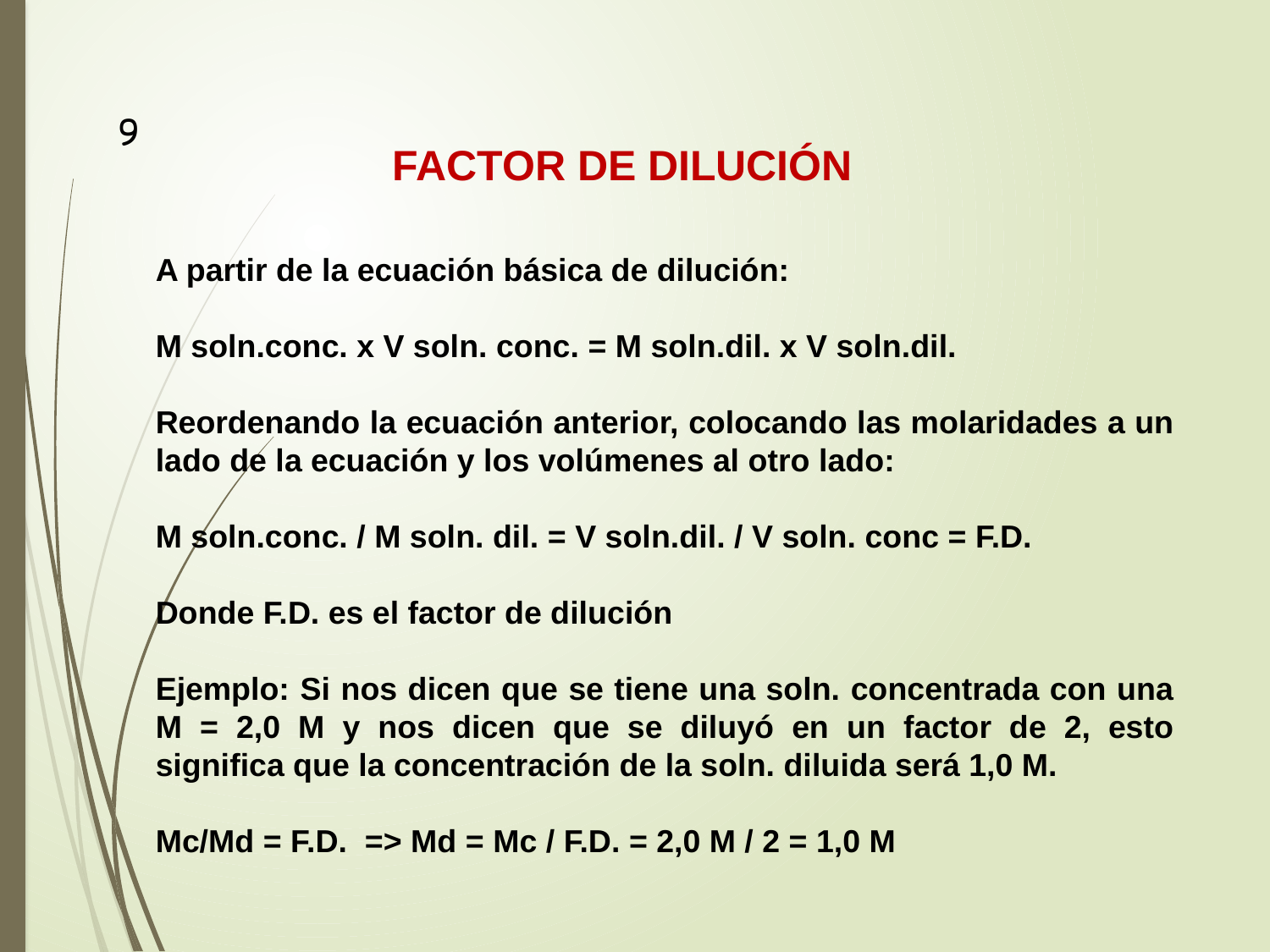

FACTOR DE DILUCIÓN
9
A partir de la ecuación básica de dilución:

M soln.conc. x V soln. conc. = M soln.dil. x V soln.dil.

Reordenando la ecuación anterior, colocando las molaridades a un lado de la ecuación y los volúmenes al otro lado:

M soln.conc. / M soln. dil. = V soln.dil. / V soln. conc = F.D.

Donde F.D. es el factor de dilución

Ejemplo: Si nos dicen que se tiene una soln. concentrada con una M = 2,0 M y nos dicen que se diluyó en un factor de 2, esto significa que la concentración de la soln. diluida será 1,0 M.

Mc/Md = F.D.  => Md = Mc / F.D. = 2,0 M / 2 = 1,0 M